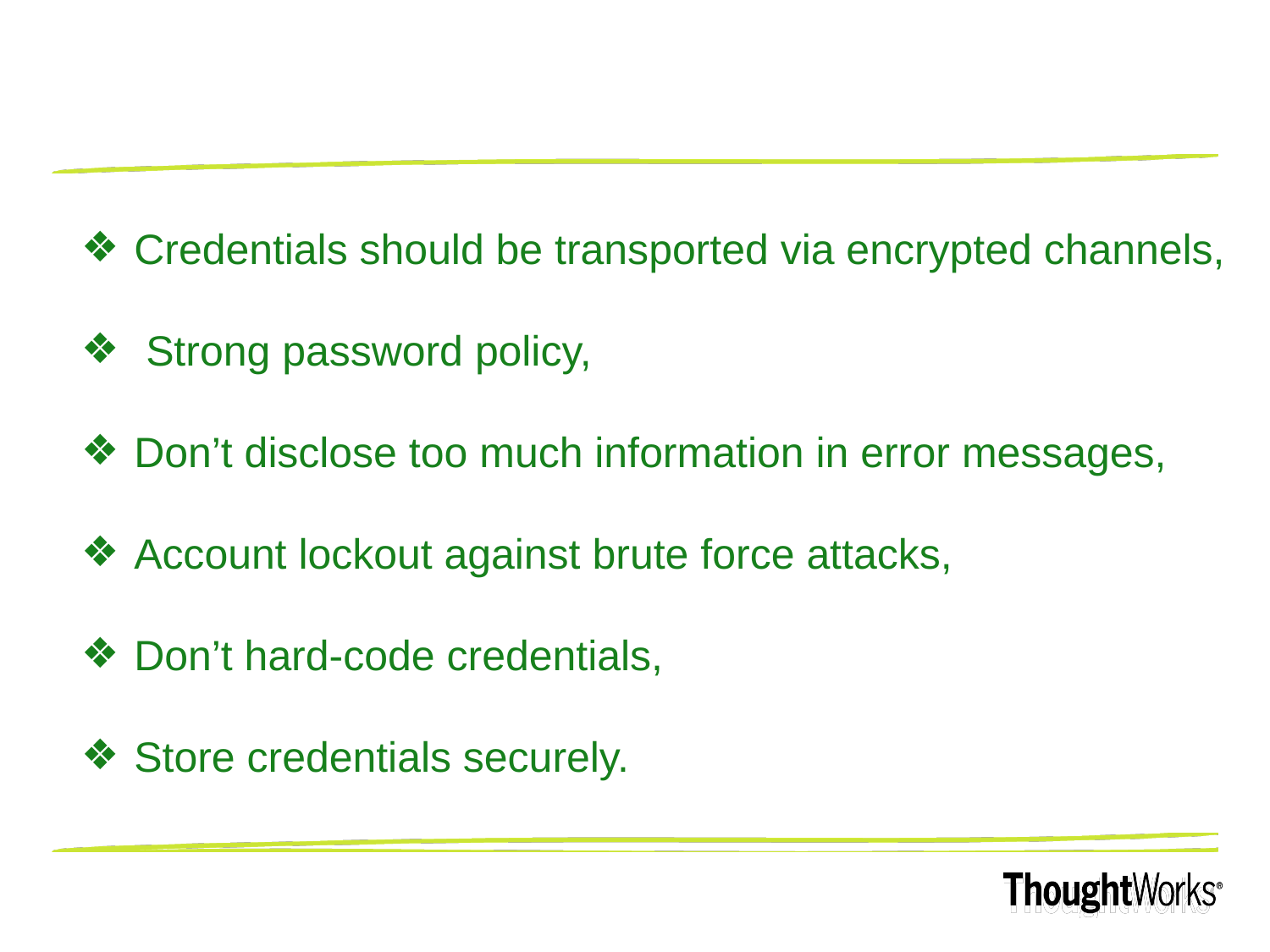

Credentials should be transported via encrypted channels,
 Strong password policy,
Don’t disclose too much information in error messages,
Account lockout against brute force attacks,
Don’t hard-code credentials,
Store credentials securely.